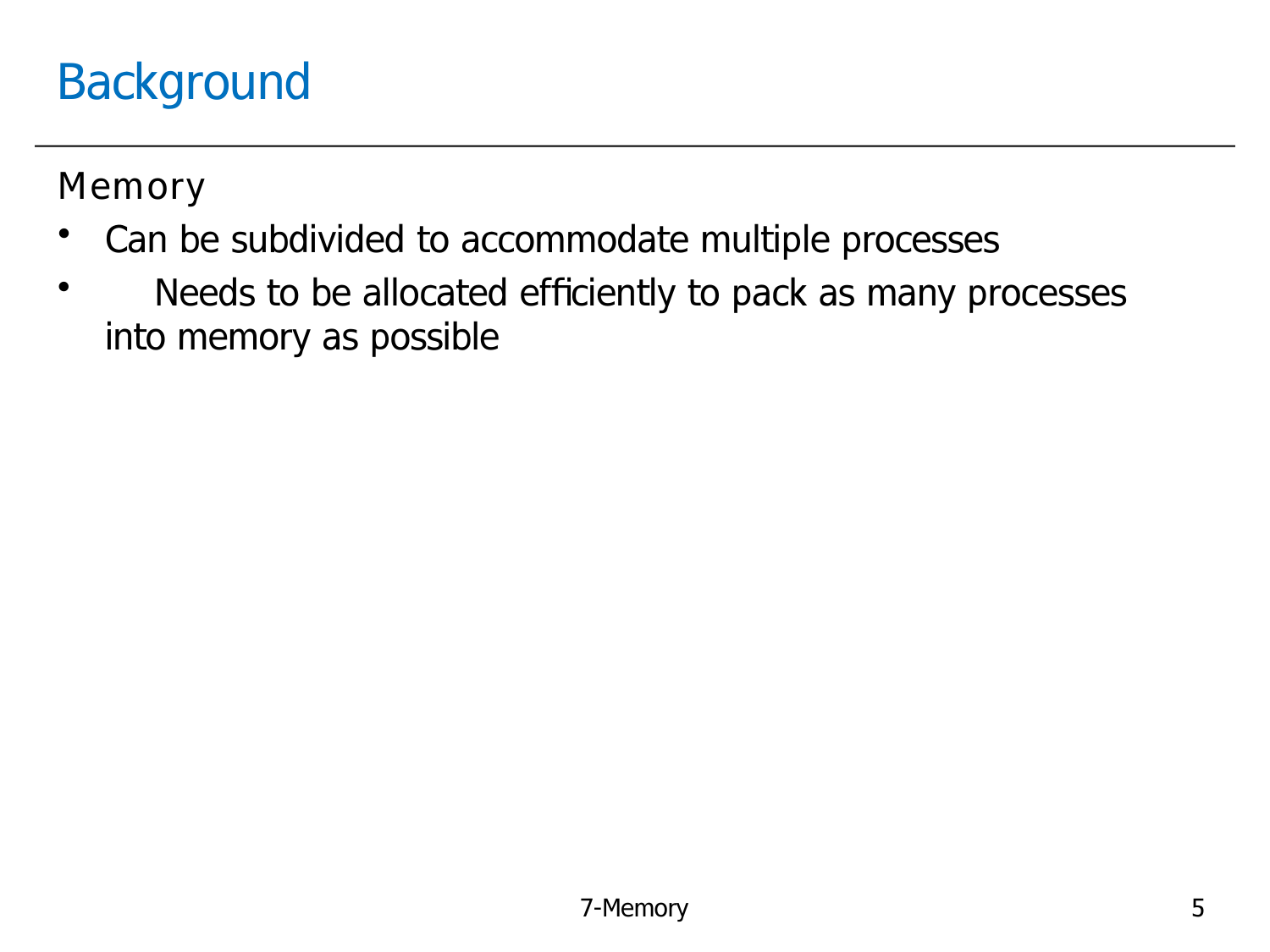

# Background
Memory
Can be subdivided to accommodate multiple processes
	Needs to be allocated efficiently to pack as many processes into memory as possible
7-Memory
5